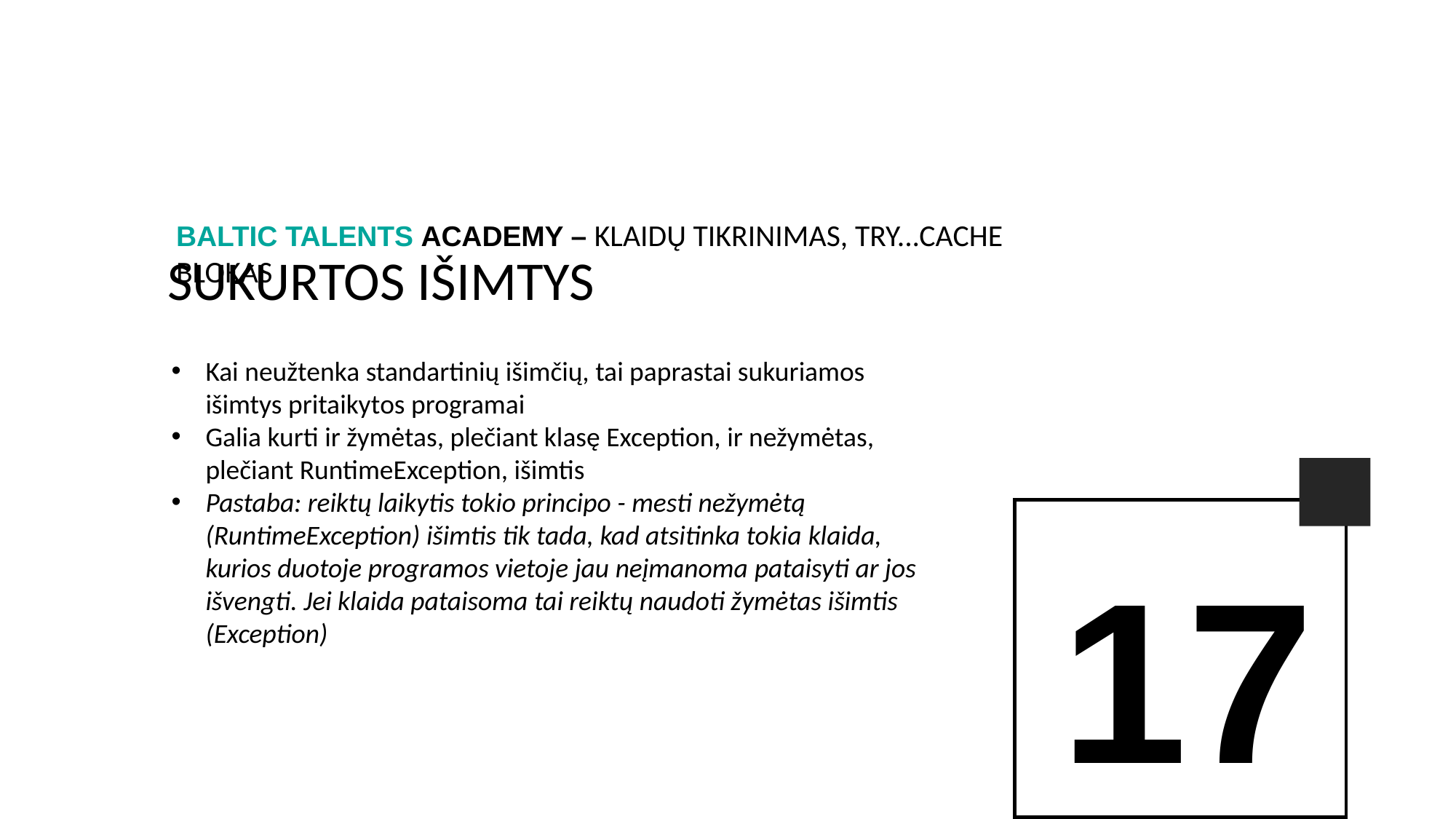

BALTIc TALENTs AcADEMy – Klaidų tikrinimas, Try...cache blokas

Sukurtos išimtys
Kai neužtenka standartinių išimčių, tai paprastai sukuriamos išimtys pritaikytos programai
Galia kurti ir žymėtas, plečiant klasę Exception, ir nežymėtas, plečiant RuntimeException, išimtis
Pastaba: reiktų laikytis tokio principo - mesti nežymėtą (RuntimeException) išimtis tik tada, kad atsitinka tokia klaida, kurios duotoje programos vietoje jau neįmanoma pataisyti ar jos išvengti. Jei klaida pataisoma tai reiktų naudoti žymėtas išimtis (Exception)

17